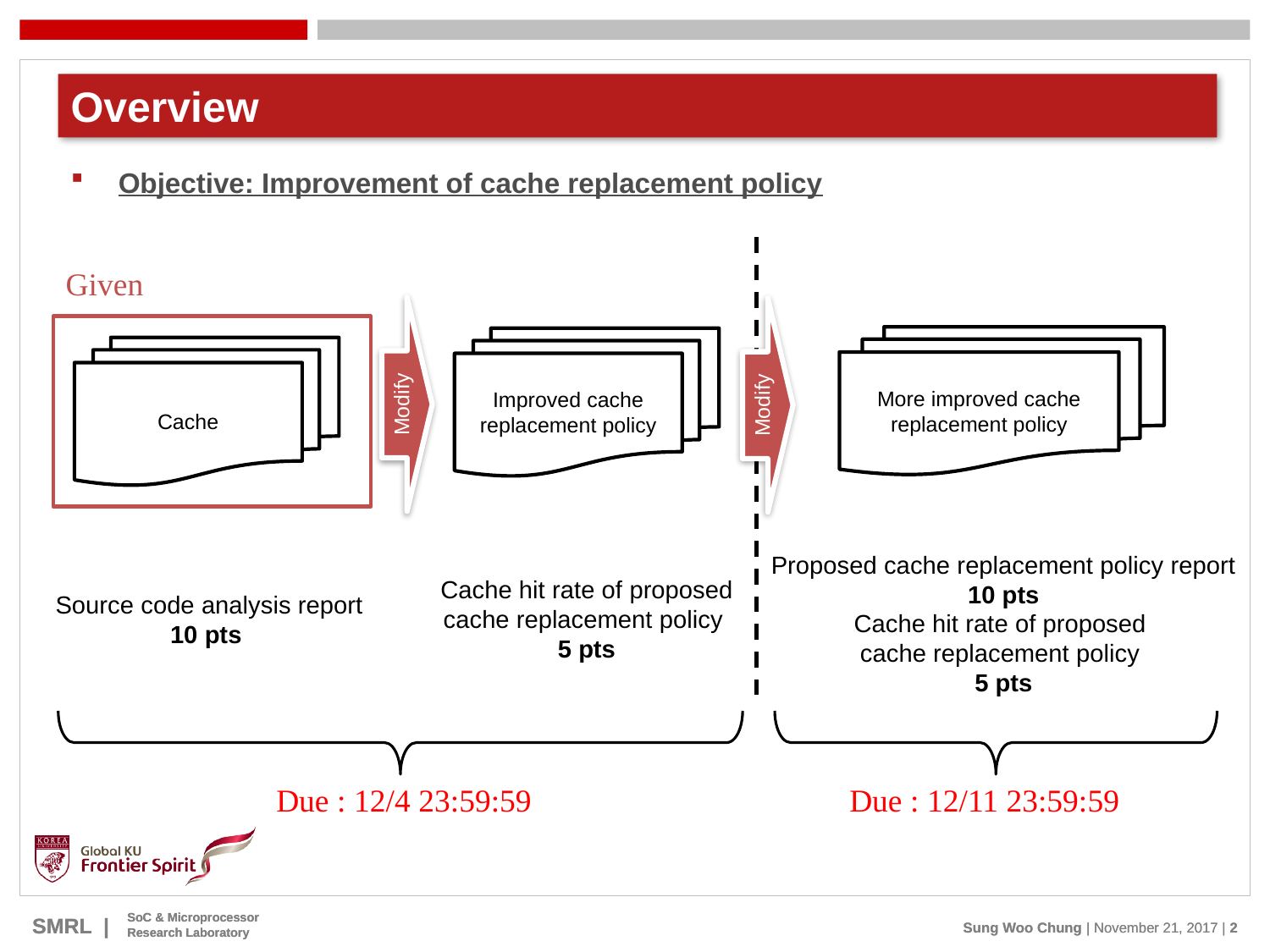

# Overview
Objective: Improvement of cache replacement policy
Given

More improved cache replacement policy
Improved cache replacement policy
Cache
Modify
Modify

Proposed cache replacement policy report
10 pts
Cache hit rate of proposed
cache replacement policy
5 pts
Cache hit rate of proposed cache replacement policy
5 pts
 Source code analysis report 10 pts
Due : 12/4 23:59:59
Due : 12/11 23:59:59